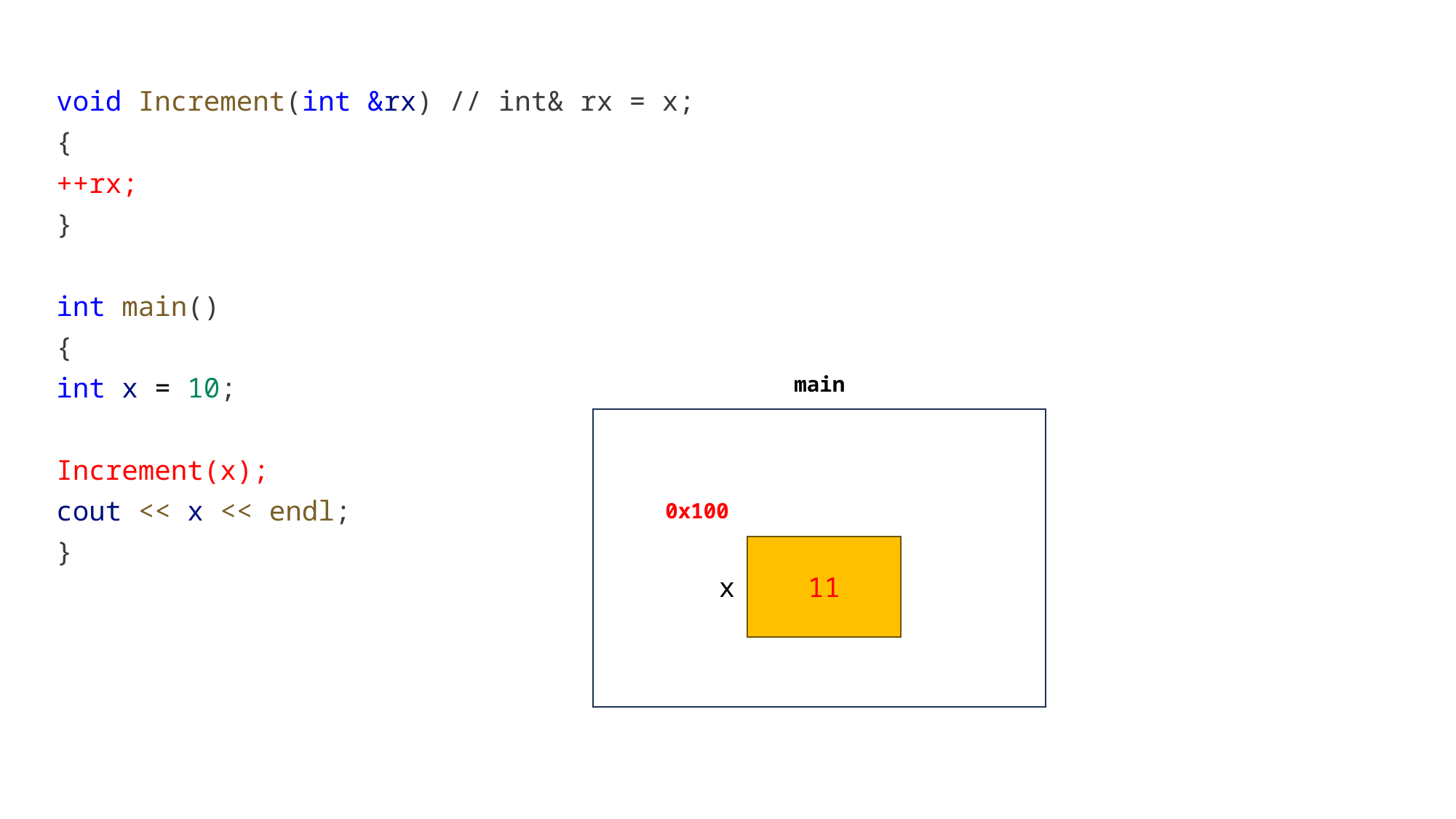

void Increment(int &rx) // int& rx = x;
{
++rx;
}
int main()
{
int x = 10;
Increment(x);
cout << x << endl;
}
main
0x16ce92c2c
0x100
11
x